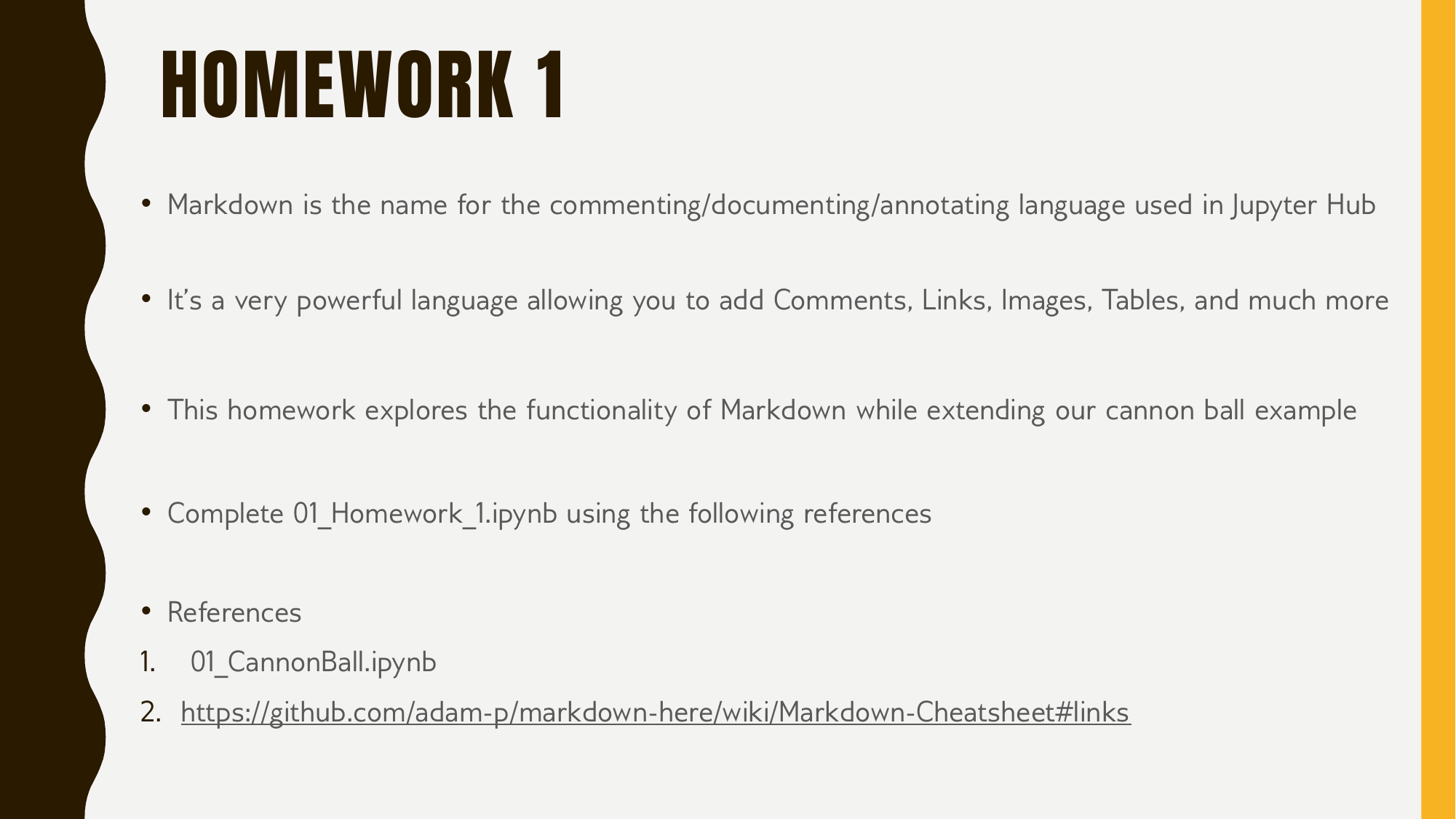

# Homework 1
Markdown is the name for the commenting/documenting/annotating language used in Jupyter Hub

It’s a very powerful language allowing you to add Comments, Links, Images, Tables, and much more

This homework explores the functionality of Markdown while extending our cannon ball example

Complete 01_Homework_1.ipynb using the following references

References
 01_CannonBall.ipynb
https://github.com/adam-p/markdown-here/wiki/Markdown-Cheatsheet#links